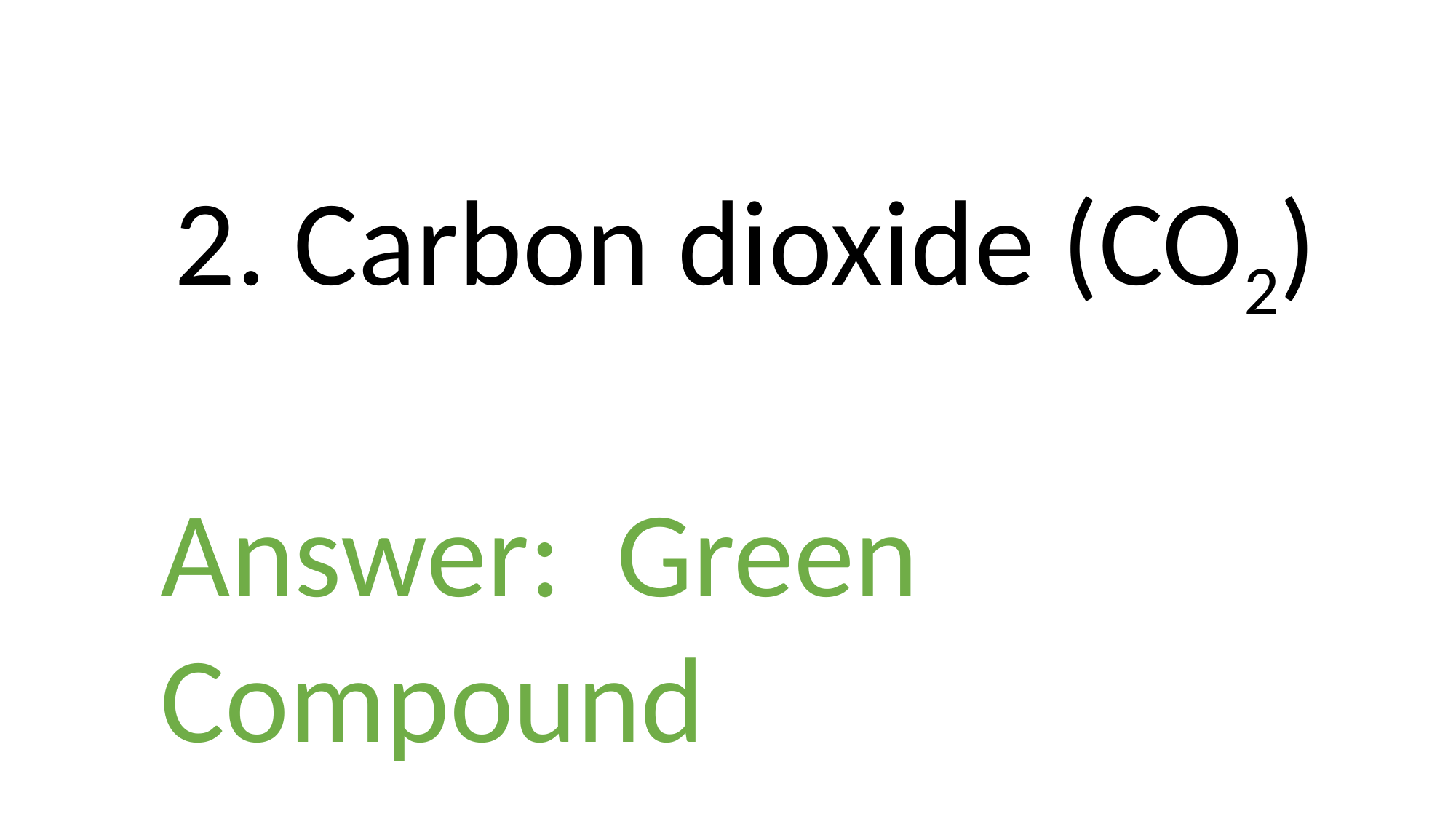

2. Carbon dioxide (CO2)
Answer:  Green
Compound